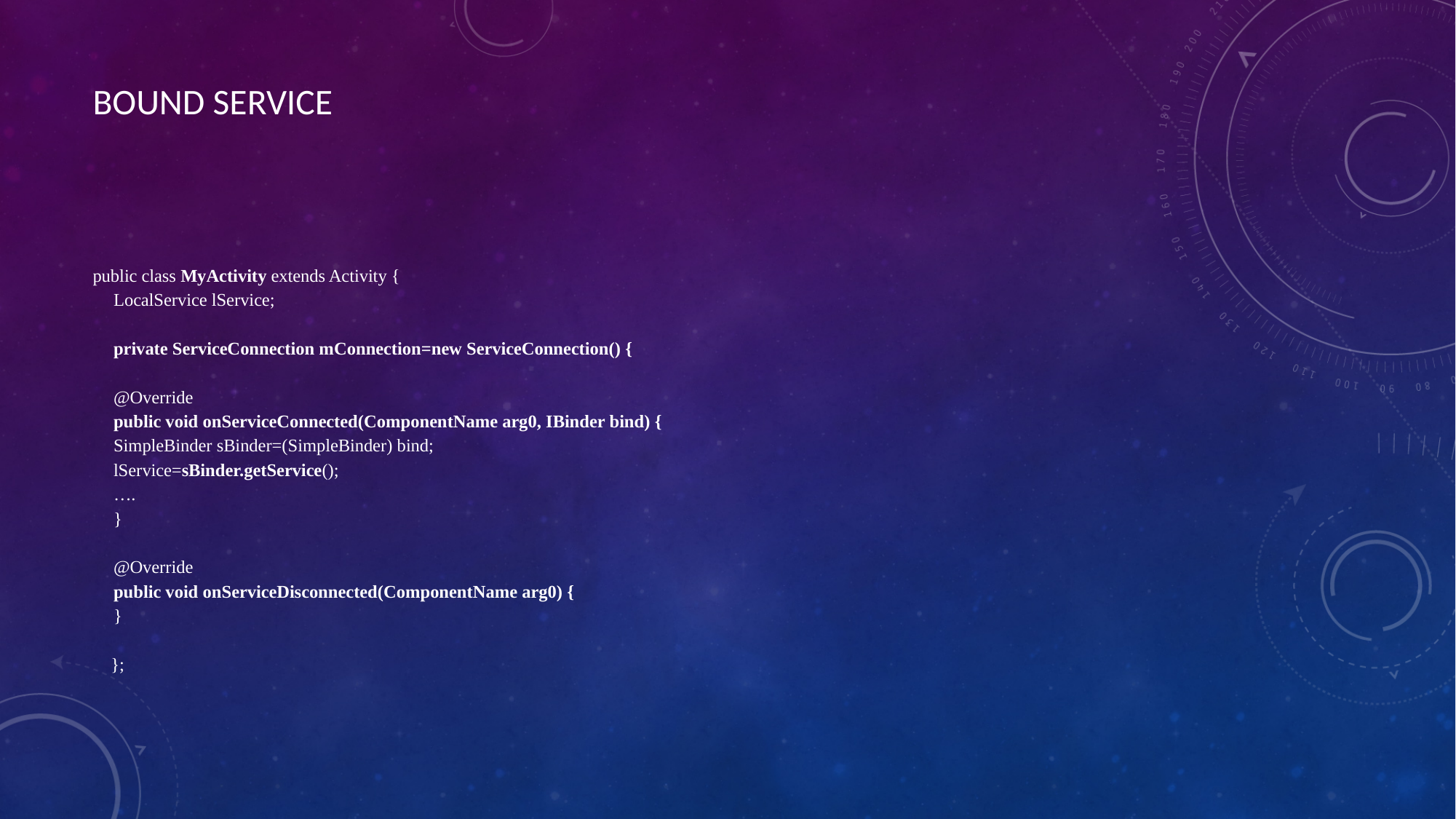

# Bound service
public class MyActivity extends Activity {
	LocalService lService;

	private ServiceConnection mConnection=new ServiceConnection() {

		@Override
		public void onServiceConnected(ComponentName arg0, IBinder bind) {
			SimpleBinder sBinder=(SimpleBinder) bind;
			lService=sBinder.getService();
			….
		}

		@Override
		public void onServiceDisconnected(ComponentName arg0) {
		}

    };